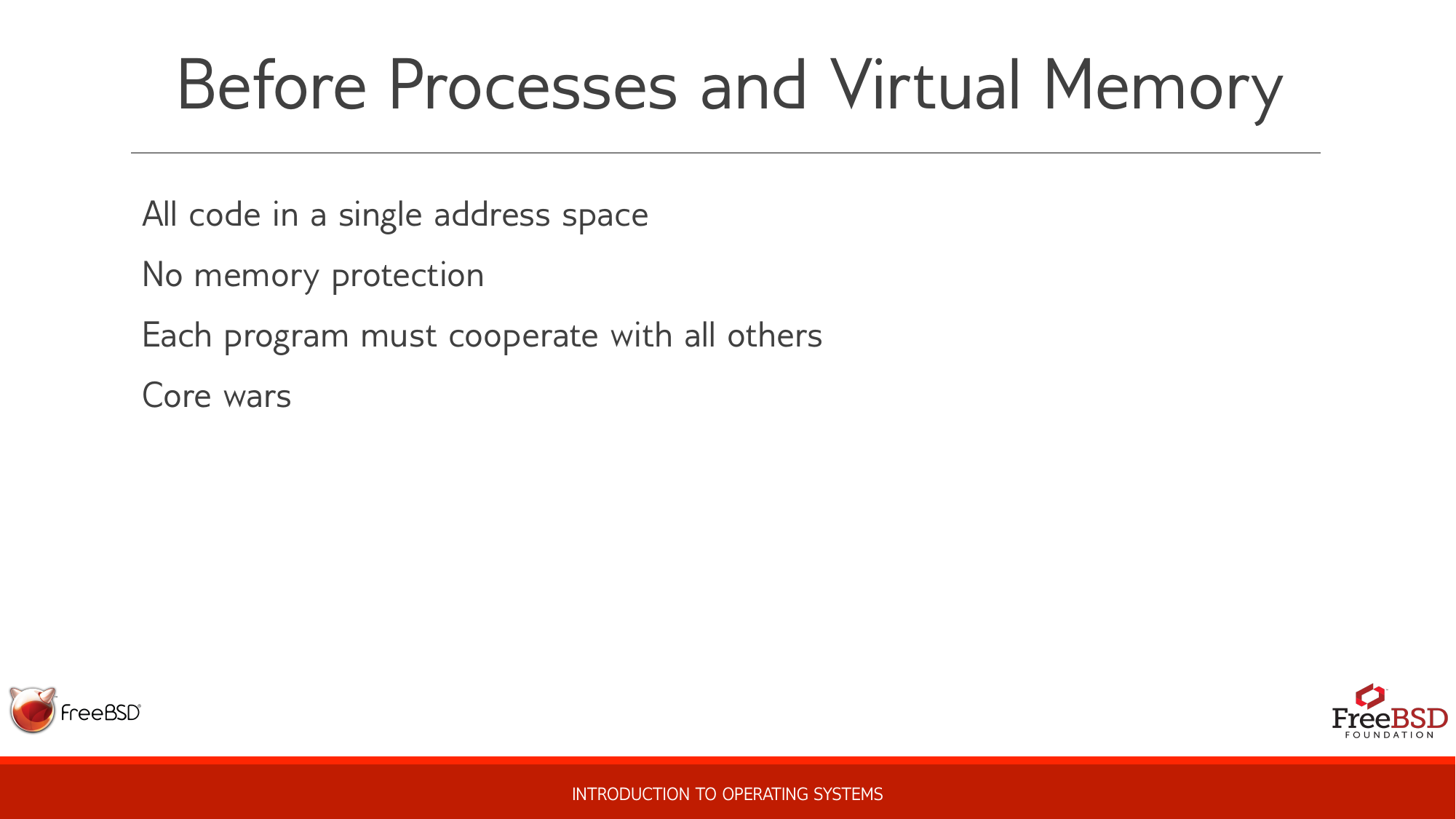

# Before Processes and Virtual Memory
All code in a single address space
No memory protection
Each program must cooperate with all others
Core wars
Introduction to Operating Systems